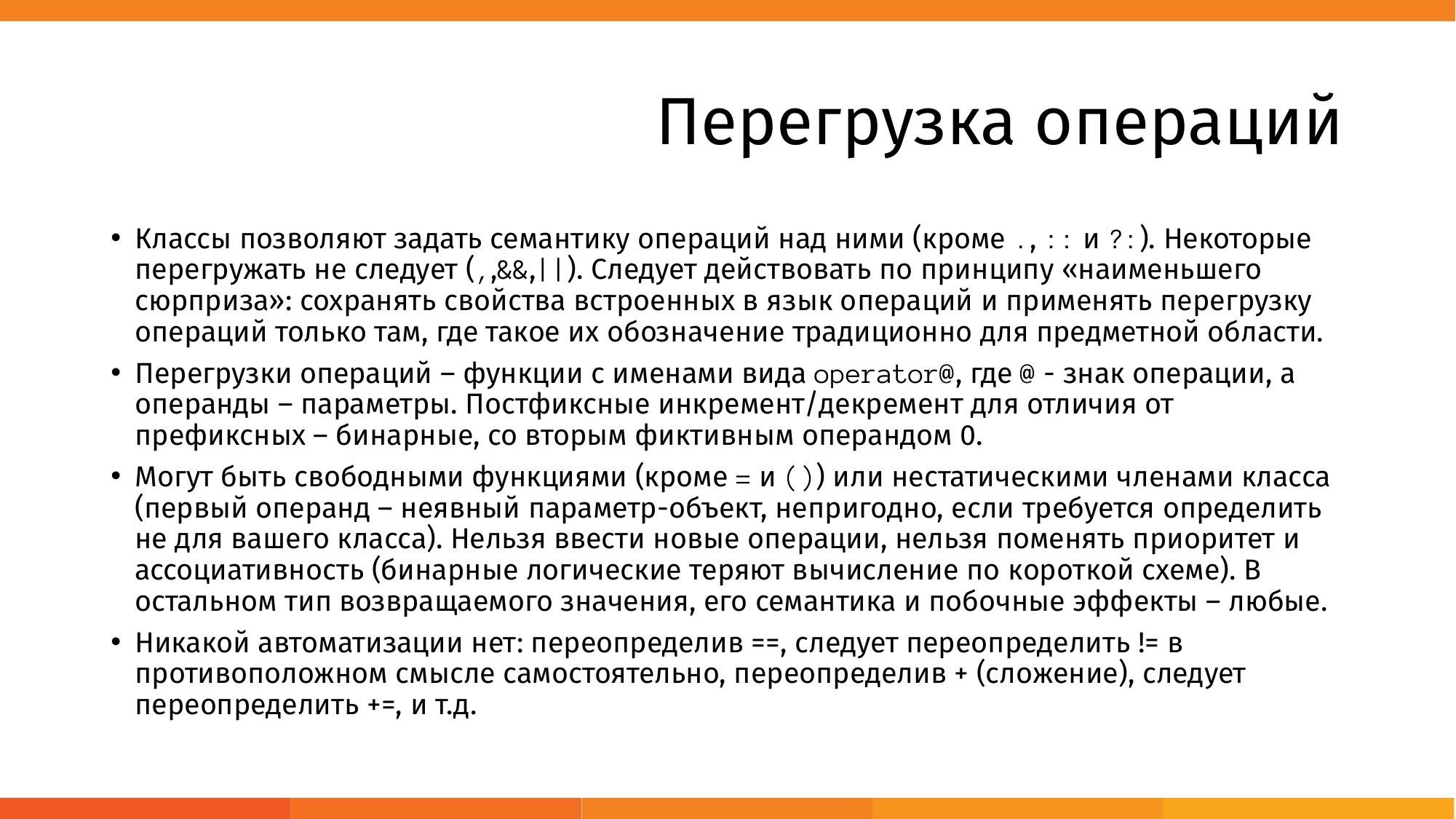

# Перегрузка операций
Классы позволяют задать семантику операций над ними (кроме ., :: и ?:). Некоторые перегружать не следует (,,&&,||). Следует действовать по принципу «наименьшего сюрприза»: сохранять свойства встроенных в язык операций и применять перегрузку операций только там, где такое их обозначение традиционно для предметной области.
Перегрузки операций – функции с именами вида operator@, где @ - знак операции, а операнды – параметры. Постфиксные инкремент/декремент для отличия от префиксных – бинарные, со вторым фиктивным операндом 0.
Могут быть свободными функциями (кроме = и ()) или нестатическими членами класса (первый операнд – неявный параметр-объект, непригодно, если требуется определить не для вашего класса). Нельзя ввести новые операции, нельзя поменять приоритет и ассоциативность (бинарные логические теряют вычисление по короткой схеме). В остальном тип возвращаемого значения, его семантика и побочные эффекты – любые.
Никакой автоматизации нет: переопределив ==, следует переопределить != в противоположном смысле самостоятельно, переопределив + (сложение), следует переопределить +=, и т.д.